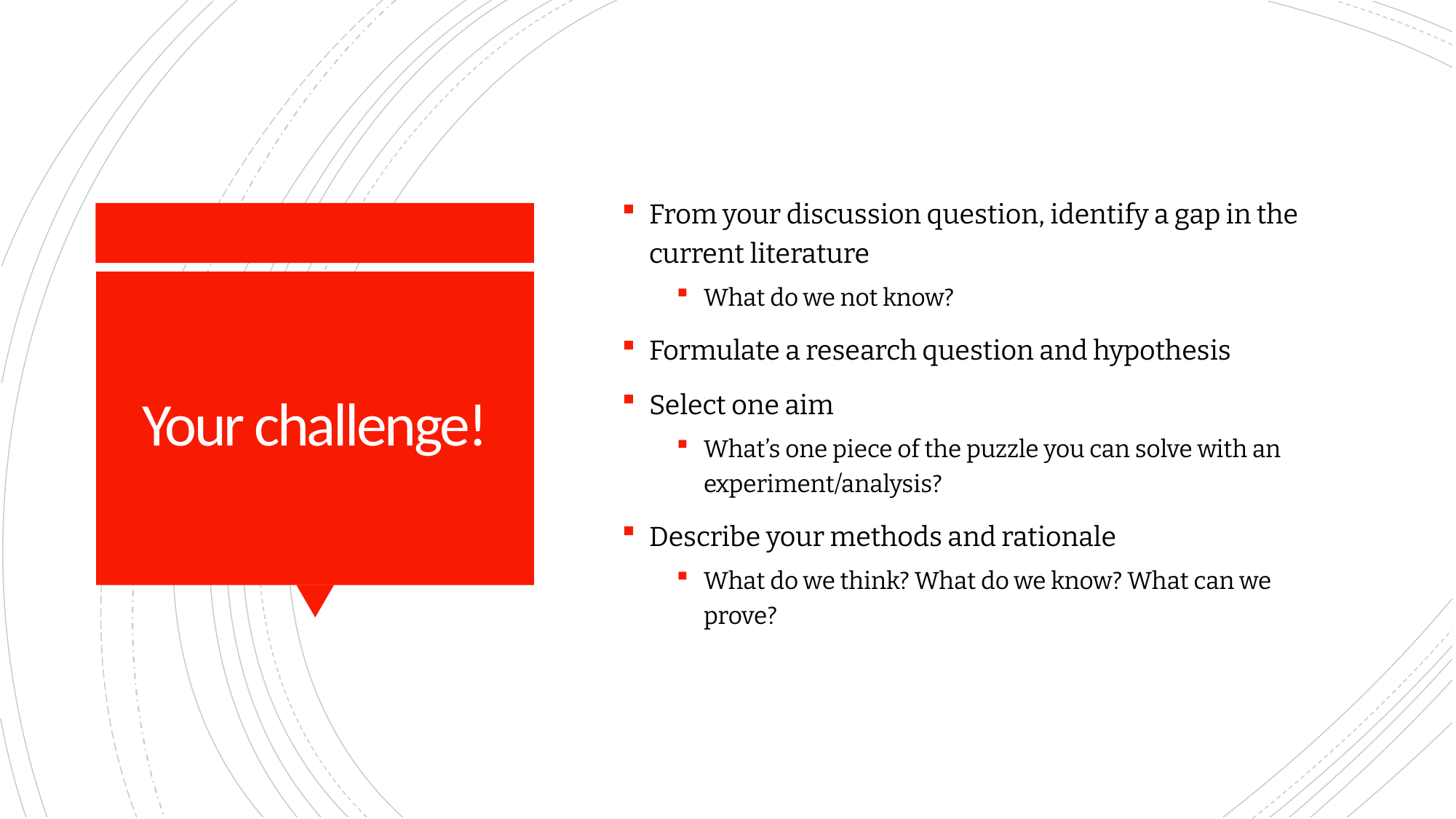

From your discussion question, identify a gap in the current literature
What do we not know?
Formulate a research question and hypothesis
Select one aim
What’s one piece of the puzzle you can solve with an experiment/analysis?
Describe your methods and rationale
What do we think? What do we know? What can we prove?
# Your challenge!